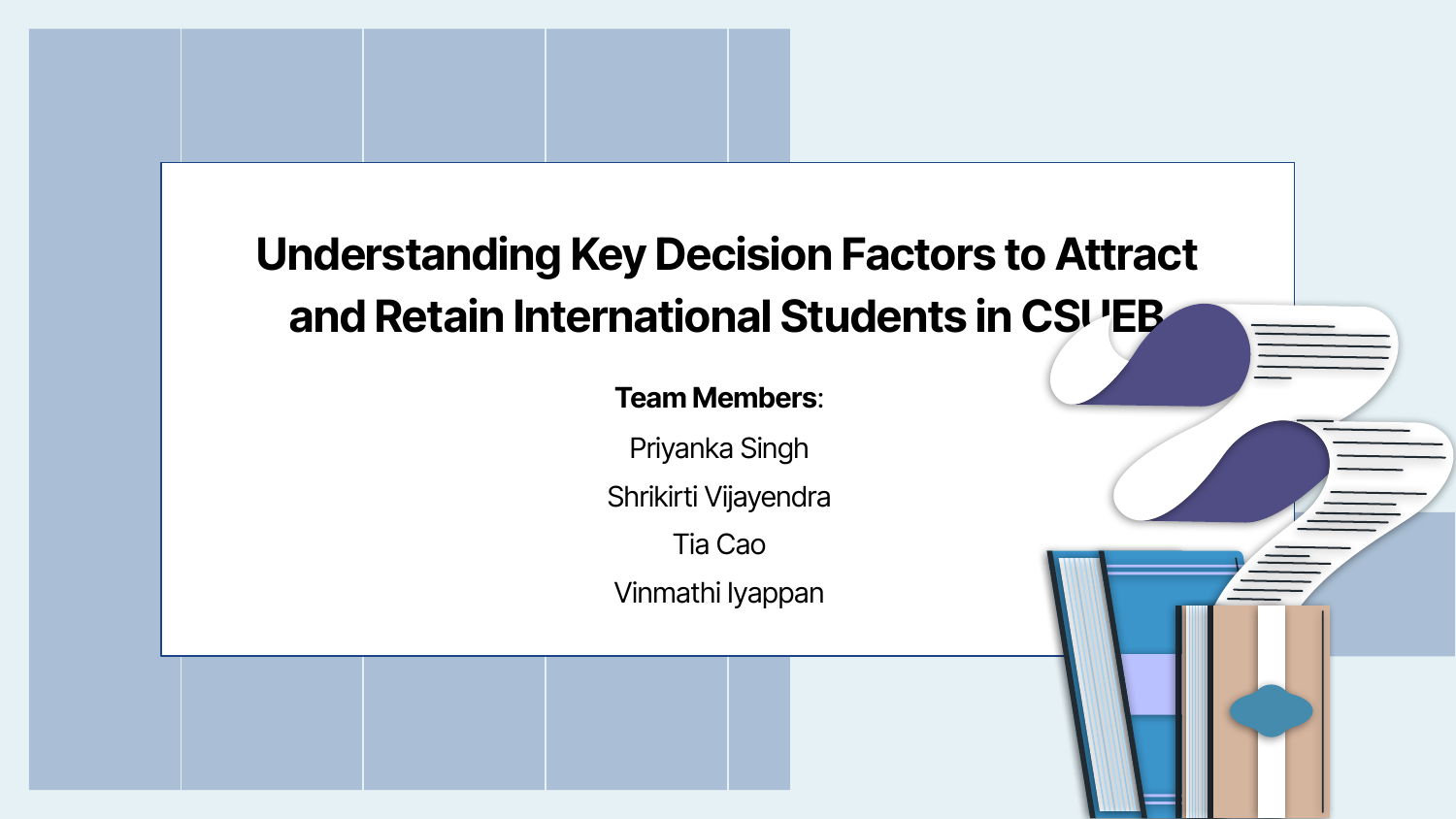

# Understanding Key Decision Factors to Attract and Retain International Students in CSUEB

Team Members:
Priyanka Singh
Shrikirti Vijayendra
Tia Cao
Vinmathi Iyappan